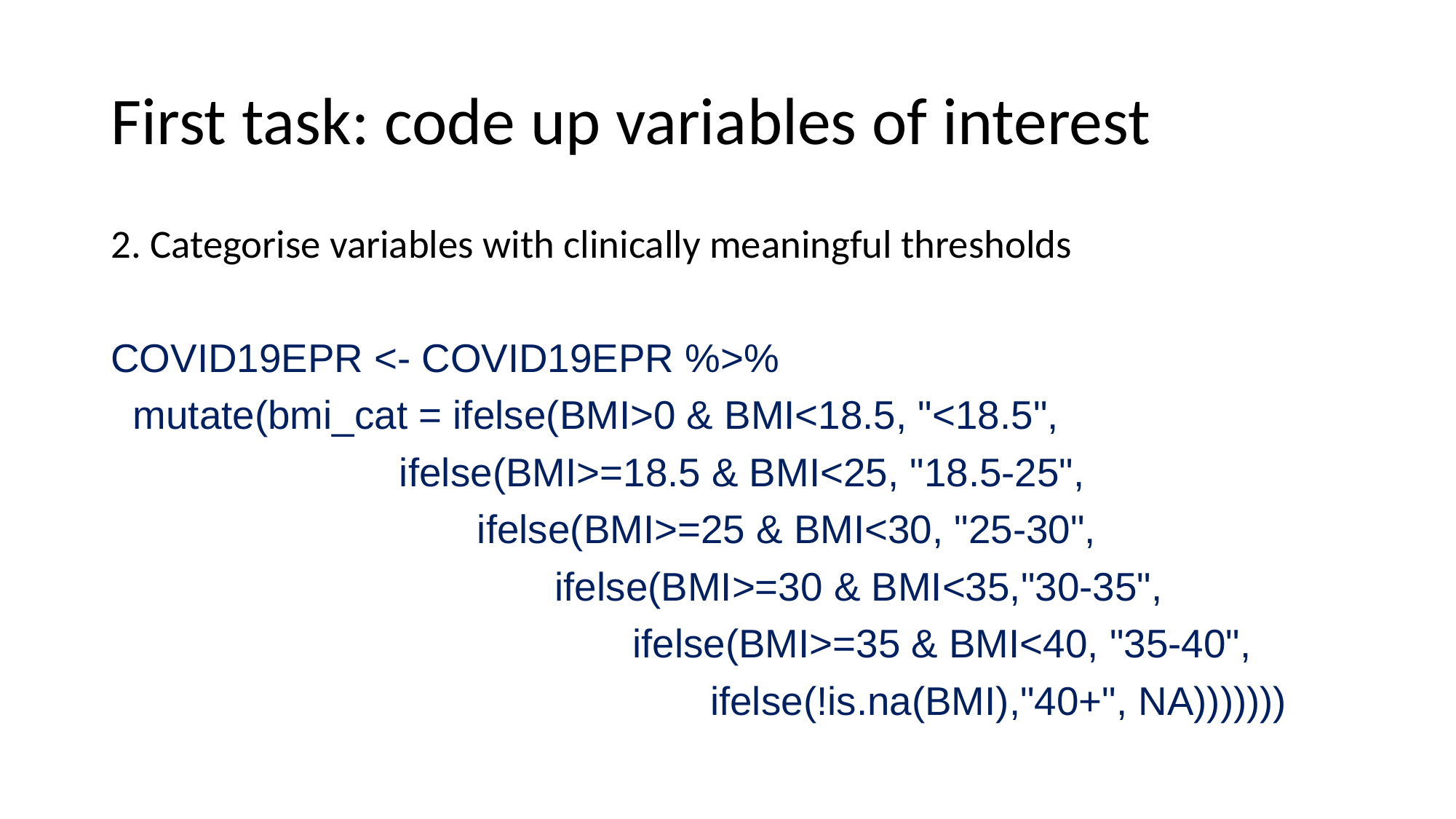

# First task: code up variables of interest
2. Categorise variables with clinically meaningful thresholds

COVID19EPR <- COVID19EPR %>%
  mutate(bmi_cat = ifelse(BMI>0 & BMI<18.5, "<18.5",
                          ifelse(BMI>=18.5 & BMI<25, "18.5-25",
                                 ifelse(BMI>=25 & BMI<30, "25-30",
                                        ifelse(BMI>=30 & BMI<35,"30-35",
                                               ifelse(BMI>=35 & BMI<40, "35-40",
                                                      ifelse(!is.na(BMI),"40+", NA)))))))